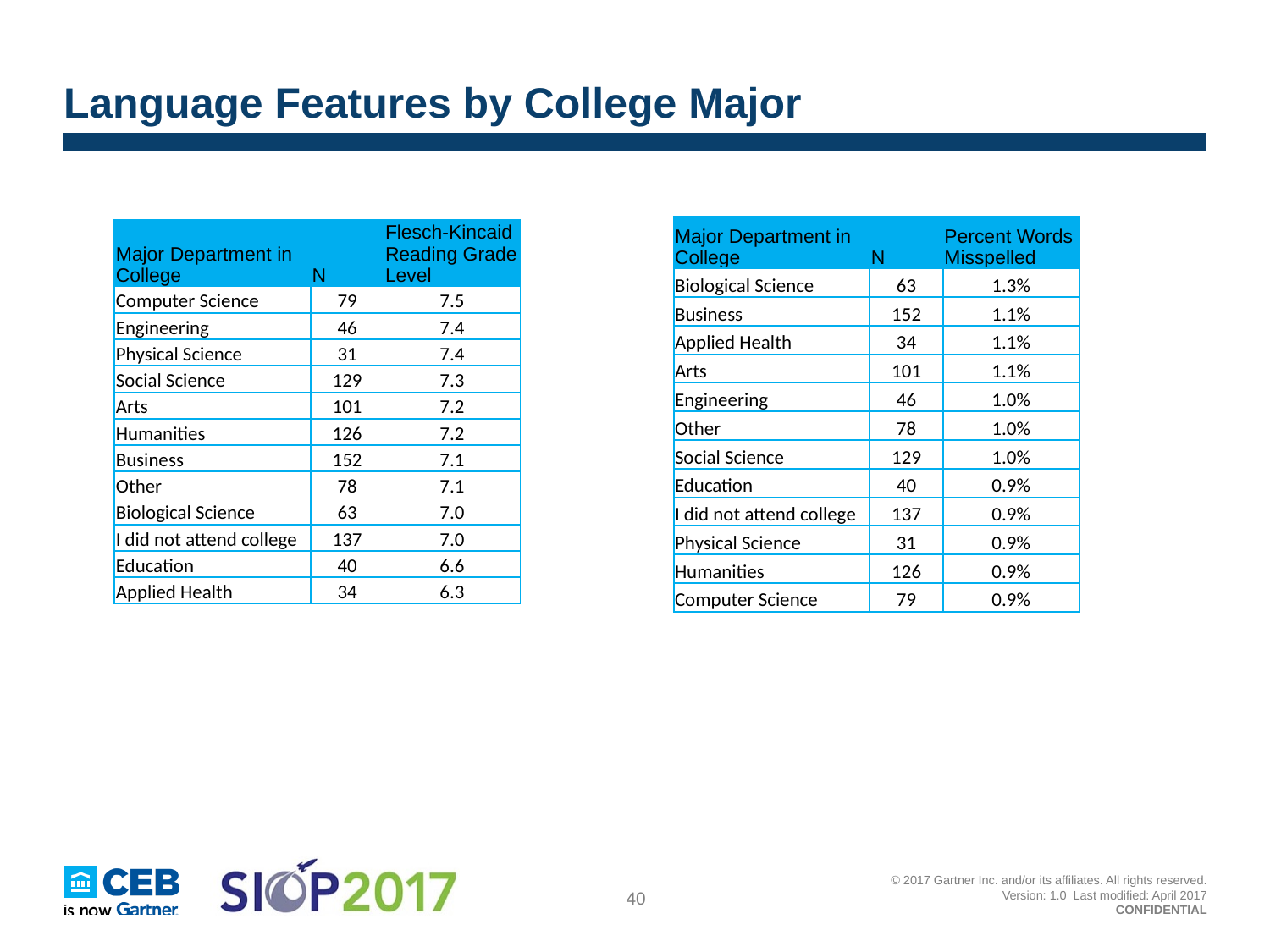

# Language Features by College Major
| Major Department in College | N | Percent Words Misspelled |
| --- | --- | --- |
| Biological Science | 63 | 1.3% |
| Business | 152 | 1.1% |
| Applied Health | 34 | 1.1% |
| Arts | 101 | 1.1% |
| Engineering | 46 | 1.0% |
| Other | 78 | 1.0% |
| Social Science | 129 | 1.0% |
| Education | 40 | 0.9% |
| I did not attend college | 137 | 0.9% |
| Physical Science | 31 | 0.9% |
| Humanities | 126 | 0.9% |
| Computer Science | 79 | 0.9% |
| Major Department in College | N | Flesch-Kincaid Reading Grade Level |
| --- | --- | --- |
| Computer Science | 79 | 7.5 |
| Engineering | 46 | 7.4 |
| Physical Science | 31 | 7.4 |
| Social Science | 129 | 7.3 |
| Arts | 101 | 7.2 |
| Humanities | 126 | 7.2 |
| Business | 152 | 7.1 |
| Other | 78 | 7.1 |
| Biological Science | 63 | 7.0 |
| I did not attend college | 137 | 7.0 |
| Education | 40 | 6.6 |
| Applied Health | 34 | 6.3 |